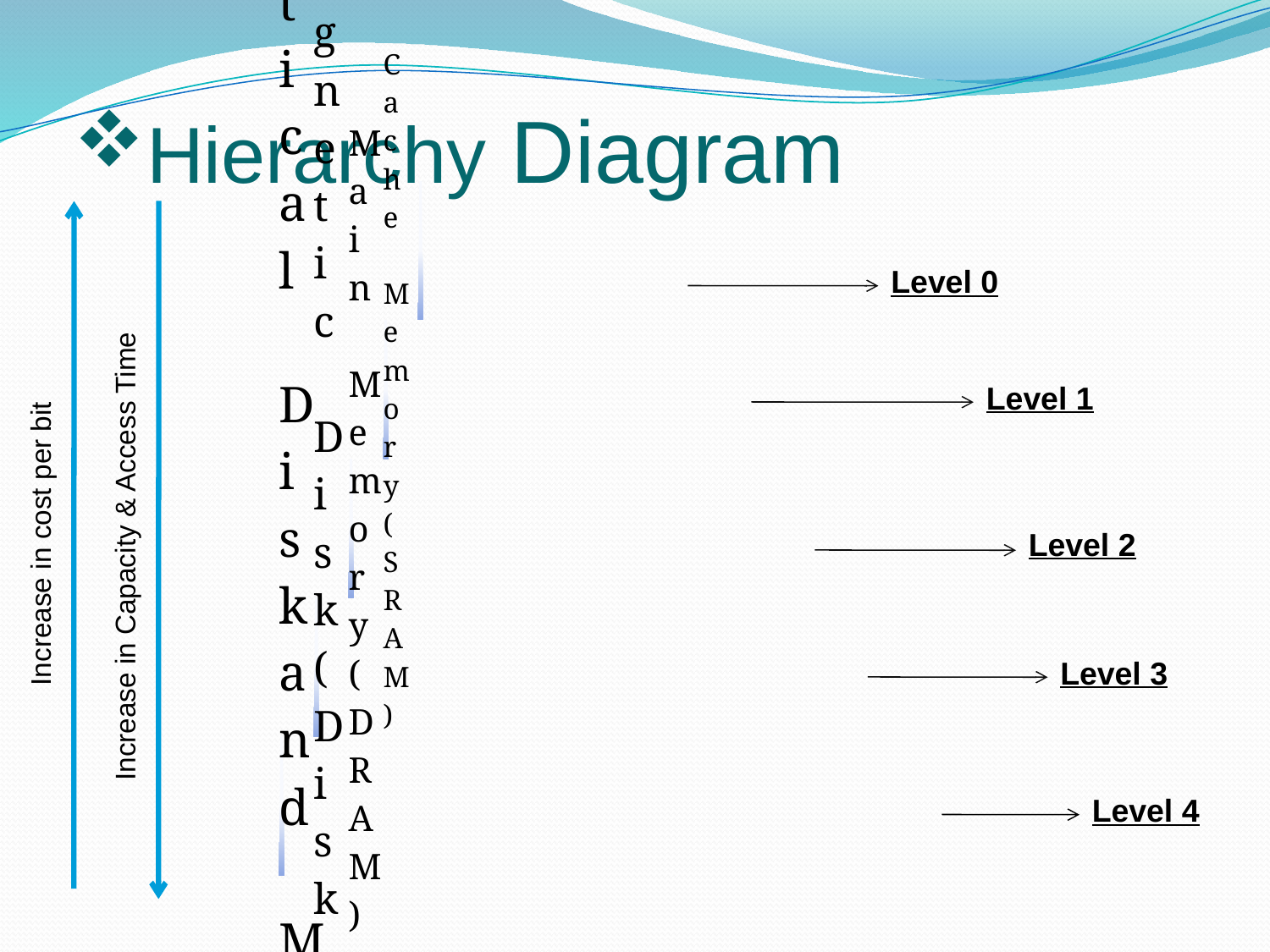

# Hierarchy Diagram

Level 0
Level 1
Increase in cost per bit
Increase in Capacity & Access Time
Level 2
Level 3
Level 4